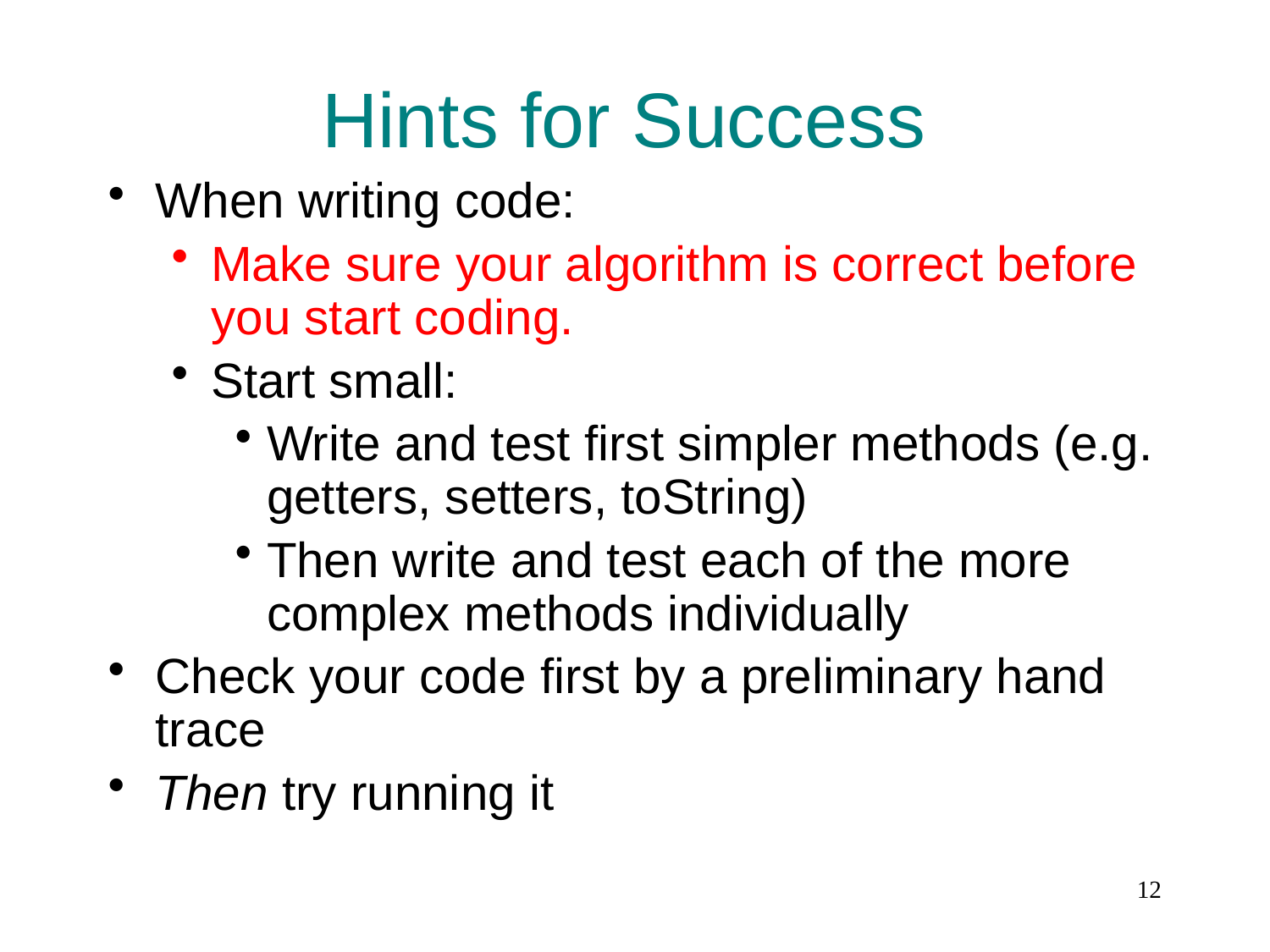

# Hints for Success
When writing code:
Make sure your algorithm is correct before you start coding.
Start small:
Write and test first simpler methods (e.g. getters, setters, toString)
Then write and test each of the more complex methods individually
Check your code first by a preliminary hand trace
Then try running it
12